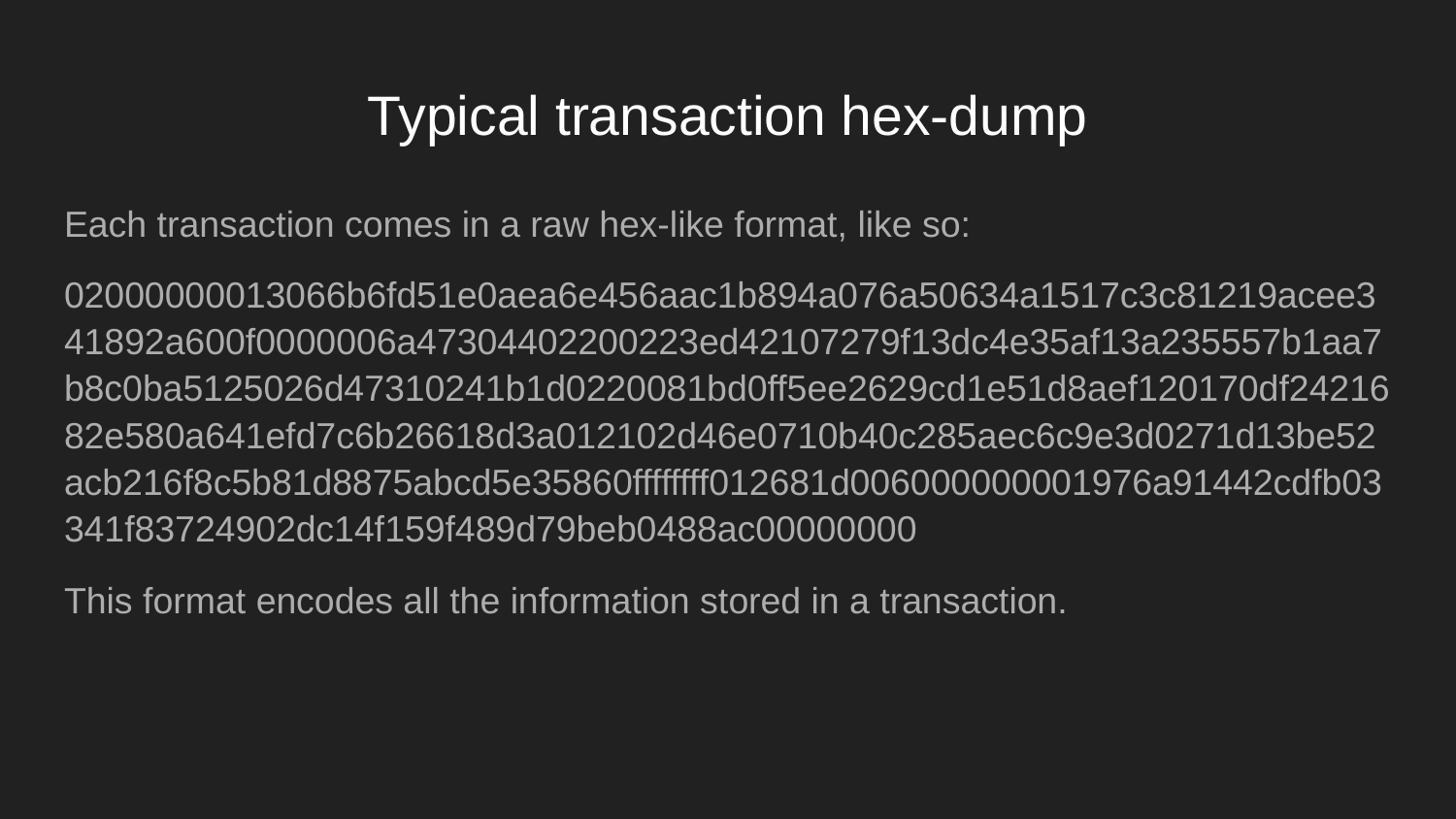

# Typical transaction hex-dump
Each transaction comes in a raw hex-like format, like so:
02000000013066b6fd51e0aea6e456aac1b894a076a50634a1517c3c81219acee341892a600f0000006a47304402200223ed42107279f13dc4e35af13a235557b1aa7b8c0ba5125026d47310241b1d0220081bd0ff5ee2629cd1e51d8aef120170df2421682e580a641efd7c6b26618d3a012102d46e0710b40c285aec6c9e3d0271d13be52acb216f8c5b81d8875abcd5e35860ffffffff012681d006000000001976a91442cdfb03341f83724902dc14f159f489d79beb0488ac00000000
This format encodes all the information stored in a transaction.